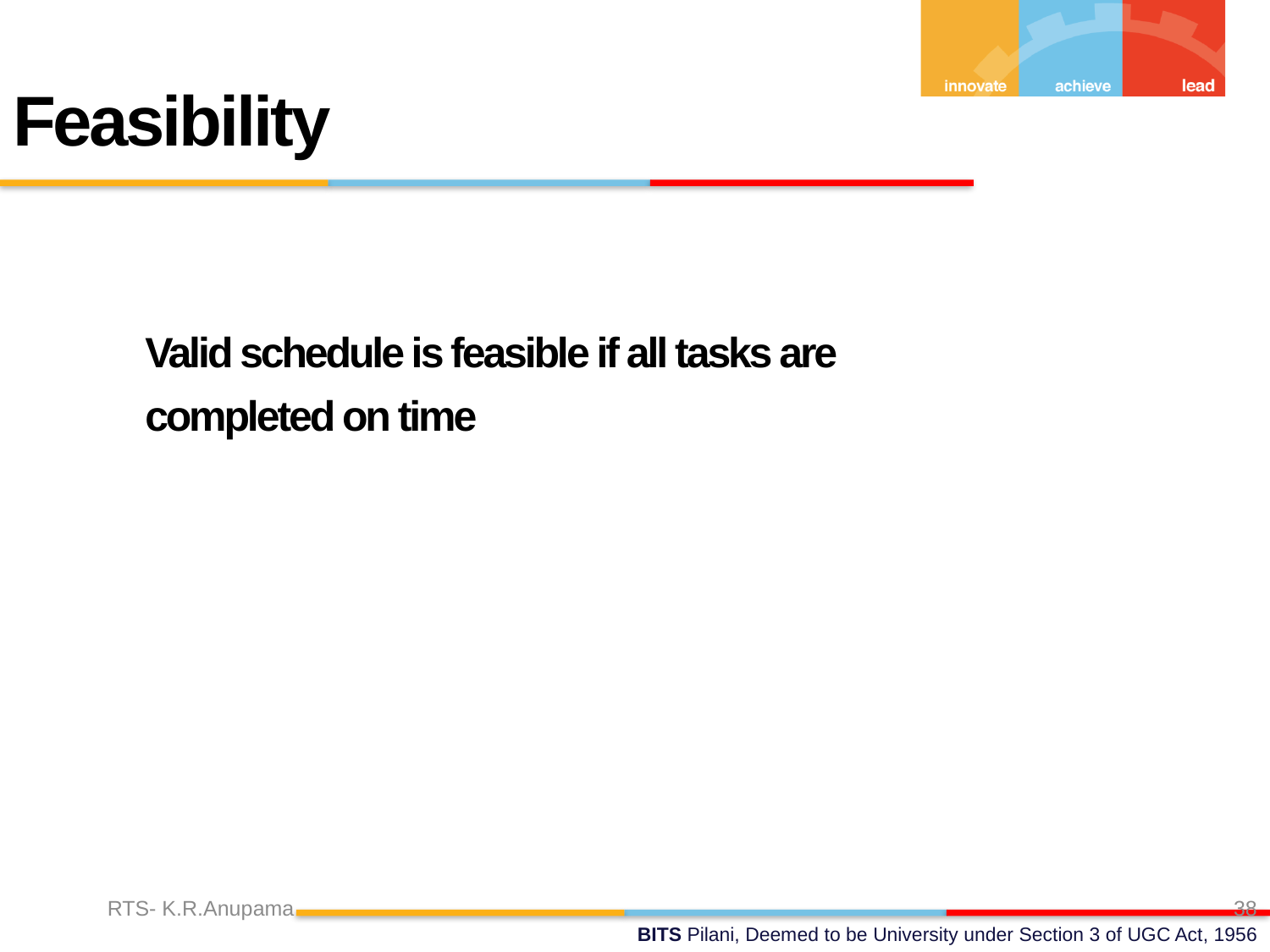

Feasibility
Valid schedule is feasible if all tasks are completed on time
RTS- K.R.Anupama
38